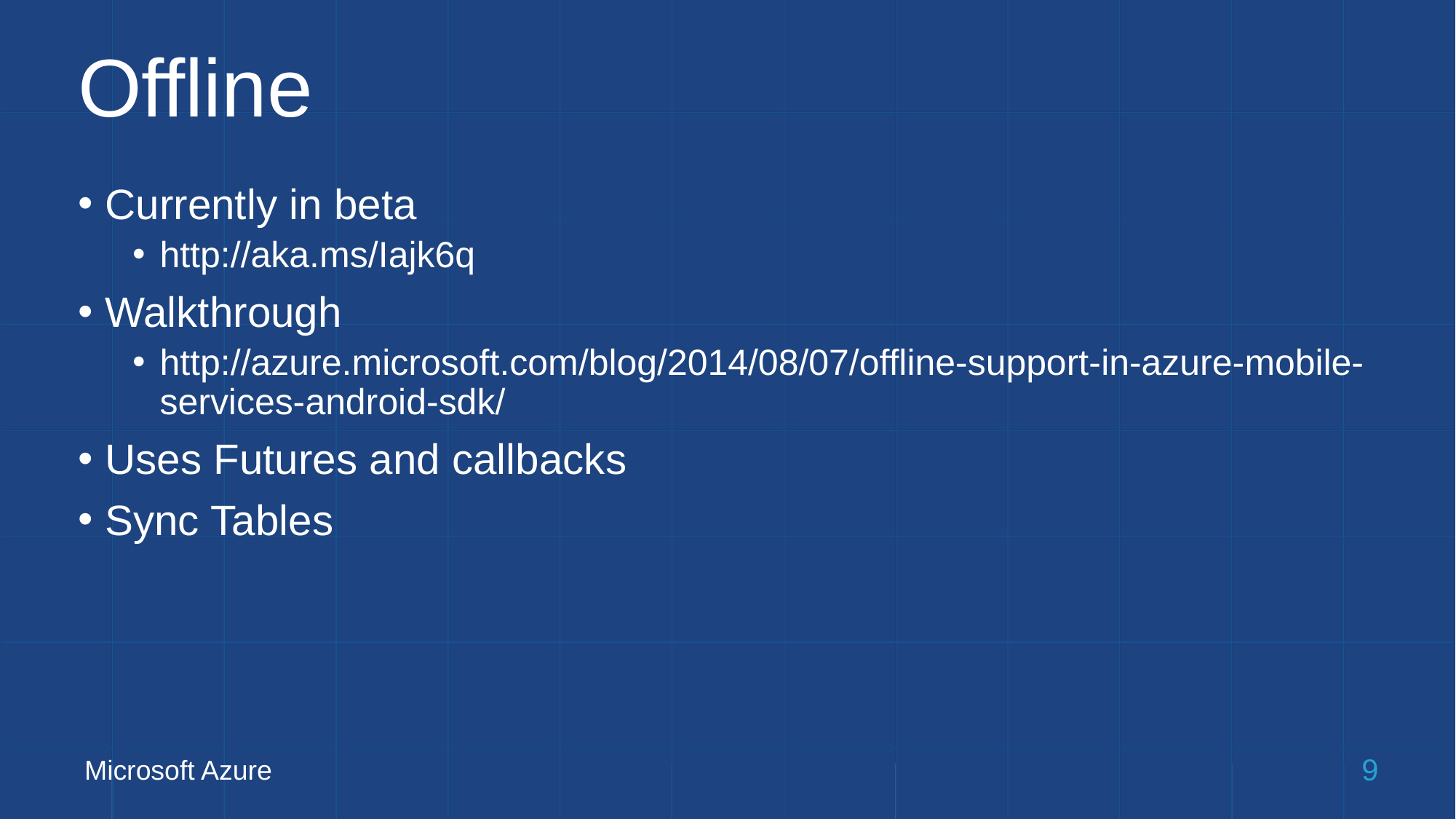

# Offline
Currently in beta
http://aka.ms/Iajk6q
Walkthrough
http://azure.microsoft.com/blog/2014/08/07/offline-support-in-azure-mobile-services-android-sdk/
Uses Futures and callbacks
Sync Tables
Microsoft Azure
9